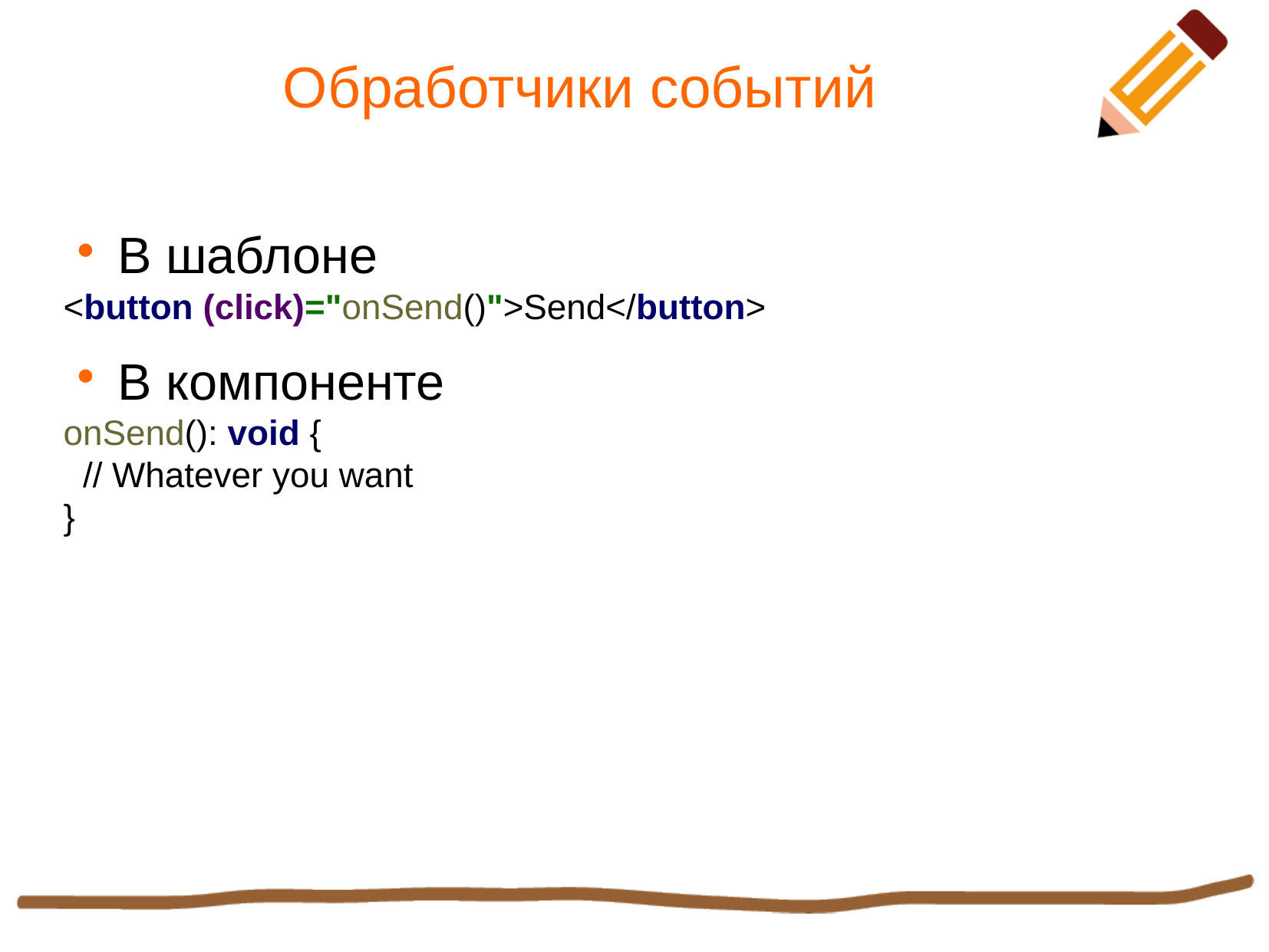

Обработчики событий
В шаблоне
<button (click)="onSend()">Send</button>
В компоненте
onSend(): void {
  // Whatever you want
}